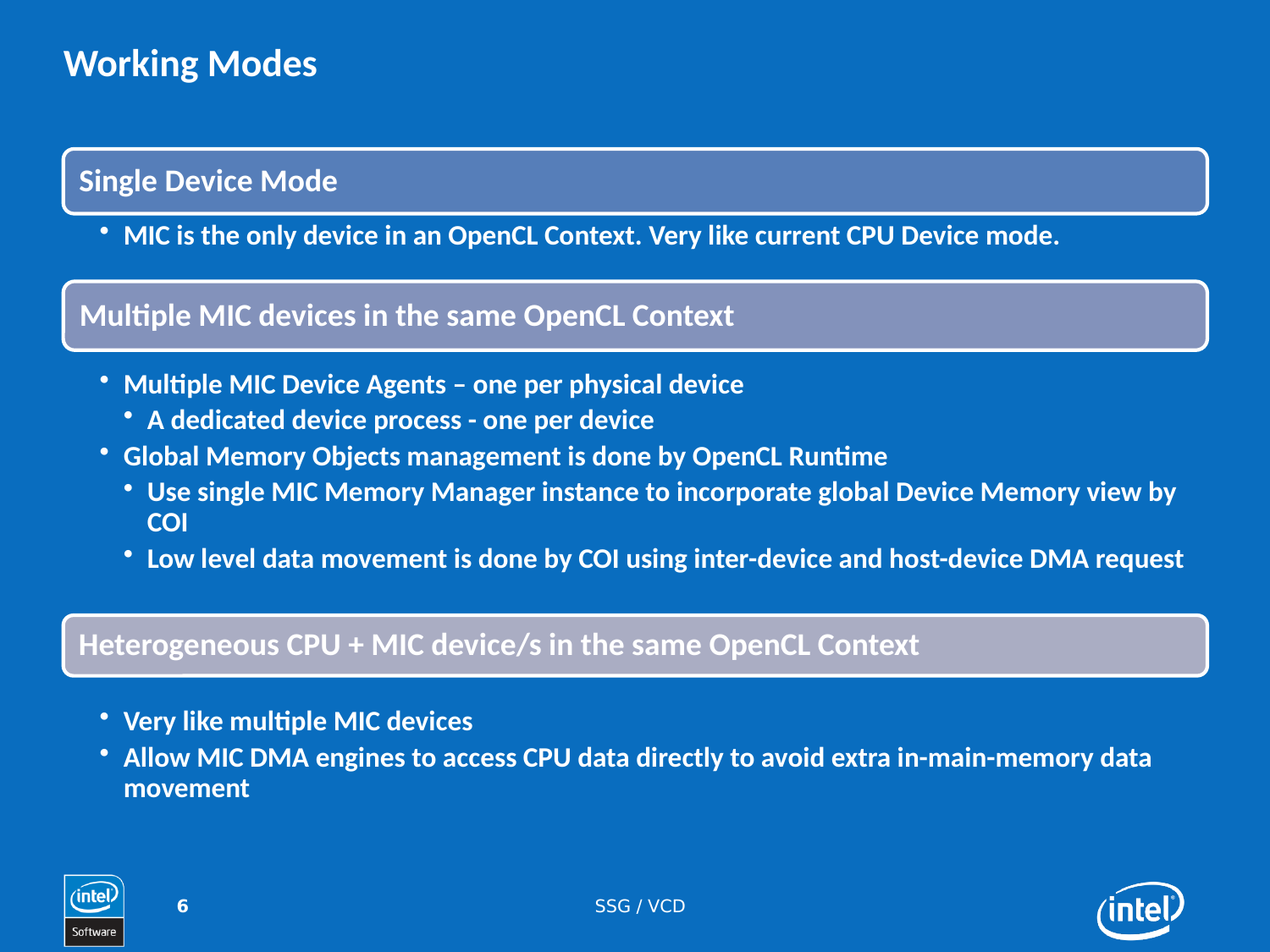

# Working Modes
Single Device Mode
MIC is the only device in an OpenCL Context. Very like current CPU Device mode.
Multiple MIC devices in the same OpenCL Context
Multiple MIC Device Agents – one per physical device
A dedicated device process - one per device
Global Memory Objects management is done by OpenCL Runtime
Use single MIC Memory Manager instance to incorporate global Device Memory view by COI
Low level data movement is done by COI using inter-device and host-device DMA request
Heterogeneous CPU + MIC device/s in the same OpenCL Context
Very like multiple MIC devices
Allow MIC DMA engines to access CPU data directly to avoid extra in-main-memory data movement
6